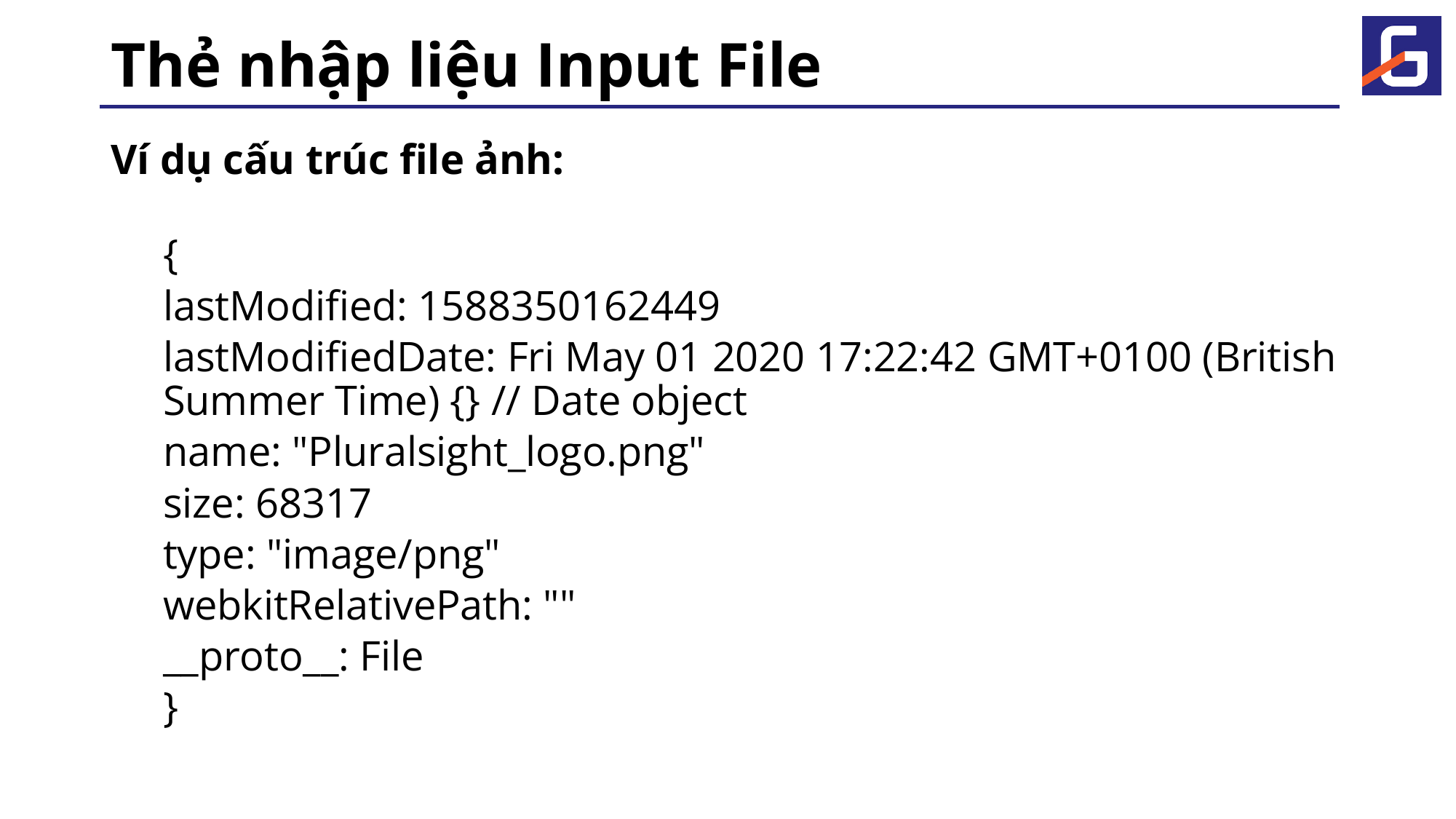

# Thẻ nhập liệu Input File
Ví dụ cấu trúc file ảnh:

{
		lastModified: 1588350162449
		lastModifiedDate: Fri May 01 2020 17:22:42 GMT+0100 (British Summer Time) {} // Date object
		name: "Pluralsight_logo.png"
		size: 68317
		type: "image/png"
		webkitRelativePath: ""
		__proto__: File
}